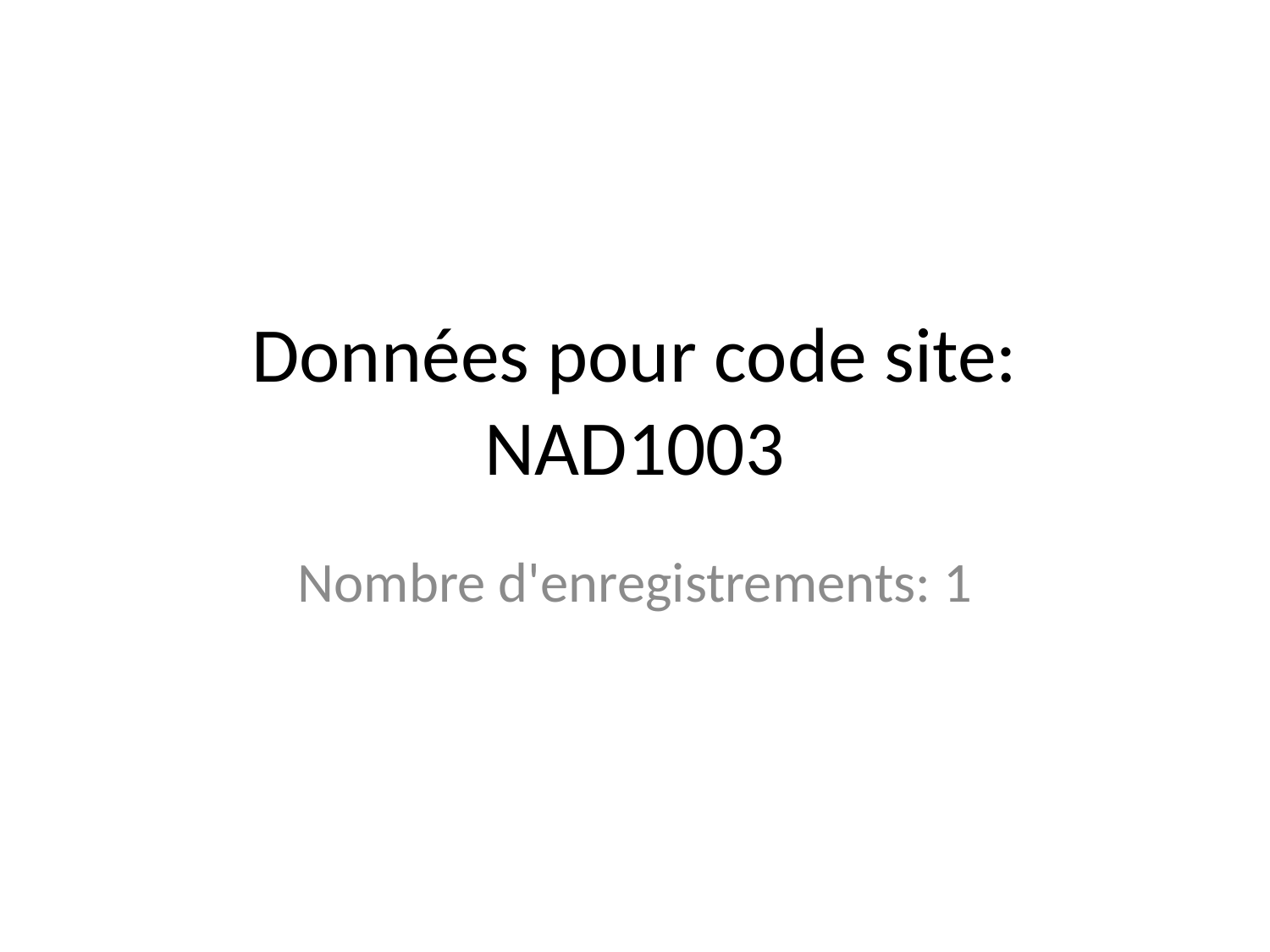

# Données pour code site: NAD1003
Nombre d'enregistrements: 1